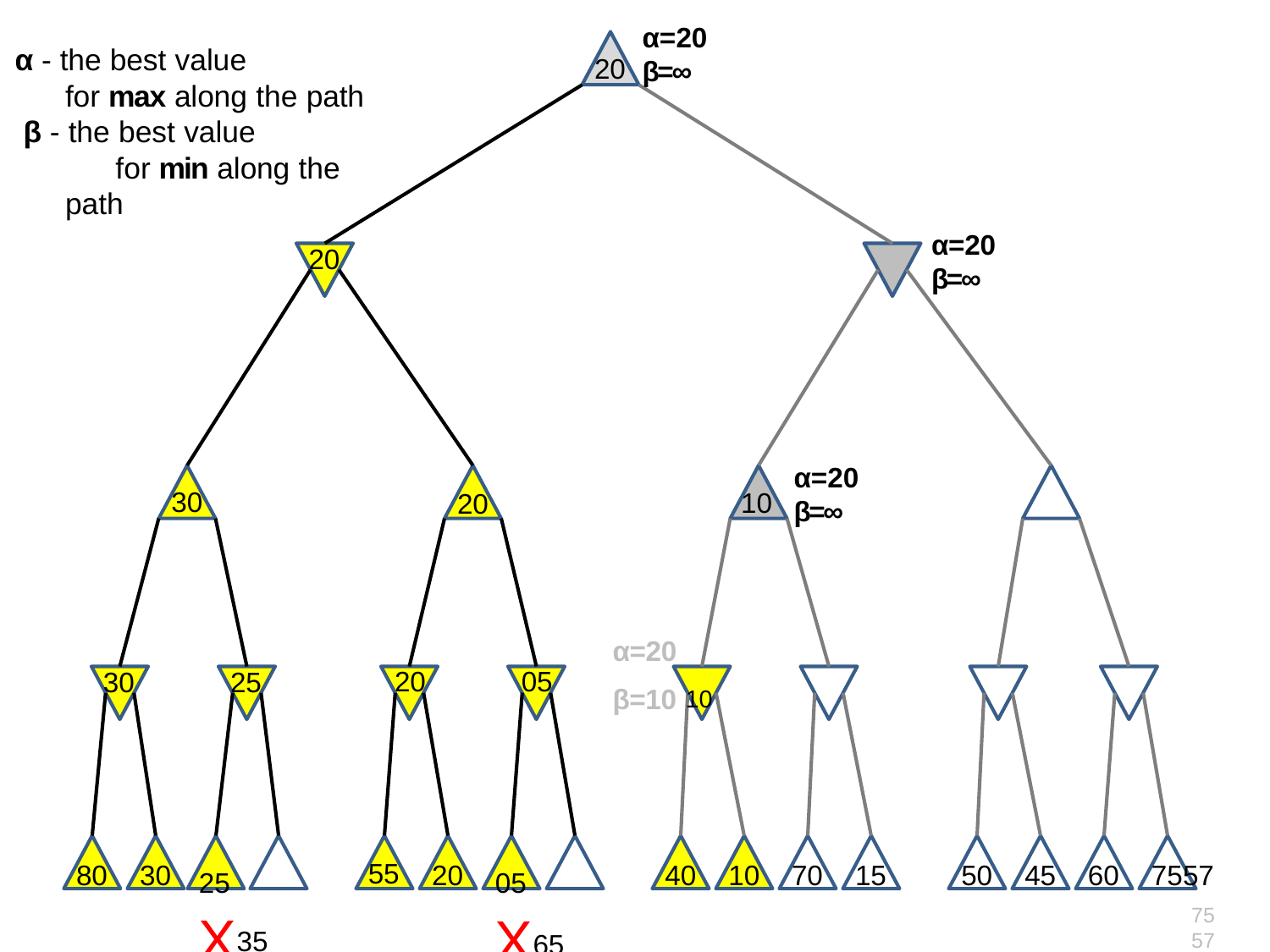

α=20
β=∞
α - the best value
for max along the path  β - the best value
for min along the path
20

α=20
β=∞
20

α=20
β=∞

30
10
20

α=20  β=10 10
20
05
30
25

05	X65
25	X35

55
80
30
20
40
10
70
15
50
45
60
7557

7557